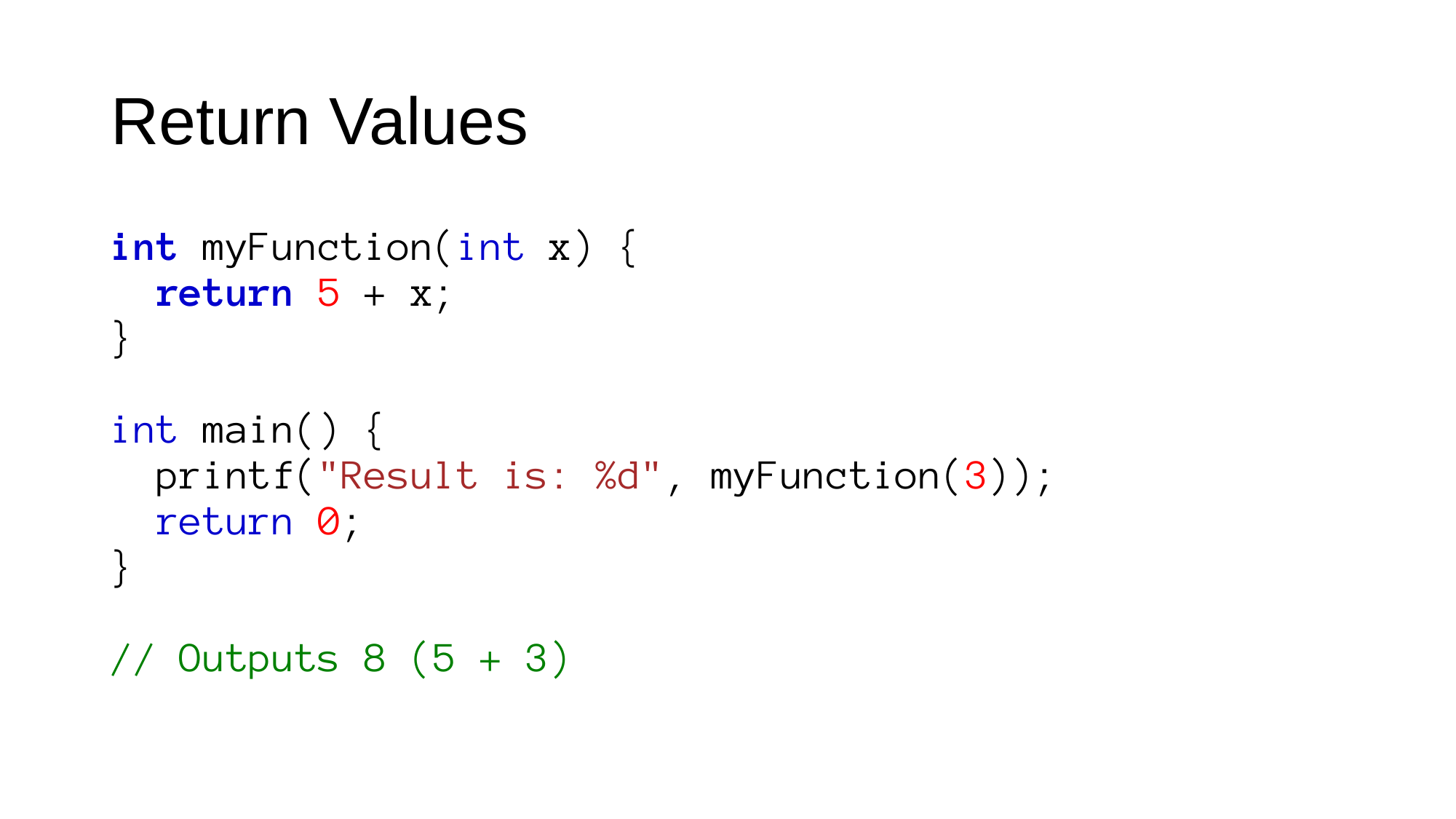

# Return Values
int myFunction(int x) {
  return 5 + x;
}
int main() {
  printf("Result is: %d", myFunction(3));
  return 0;
}
// Outputs 8 (5 + 3)